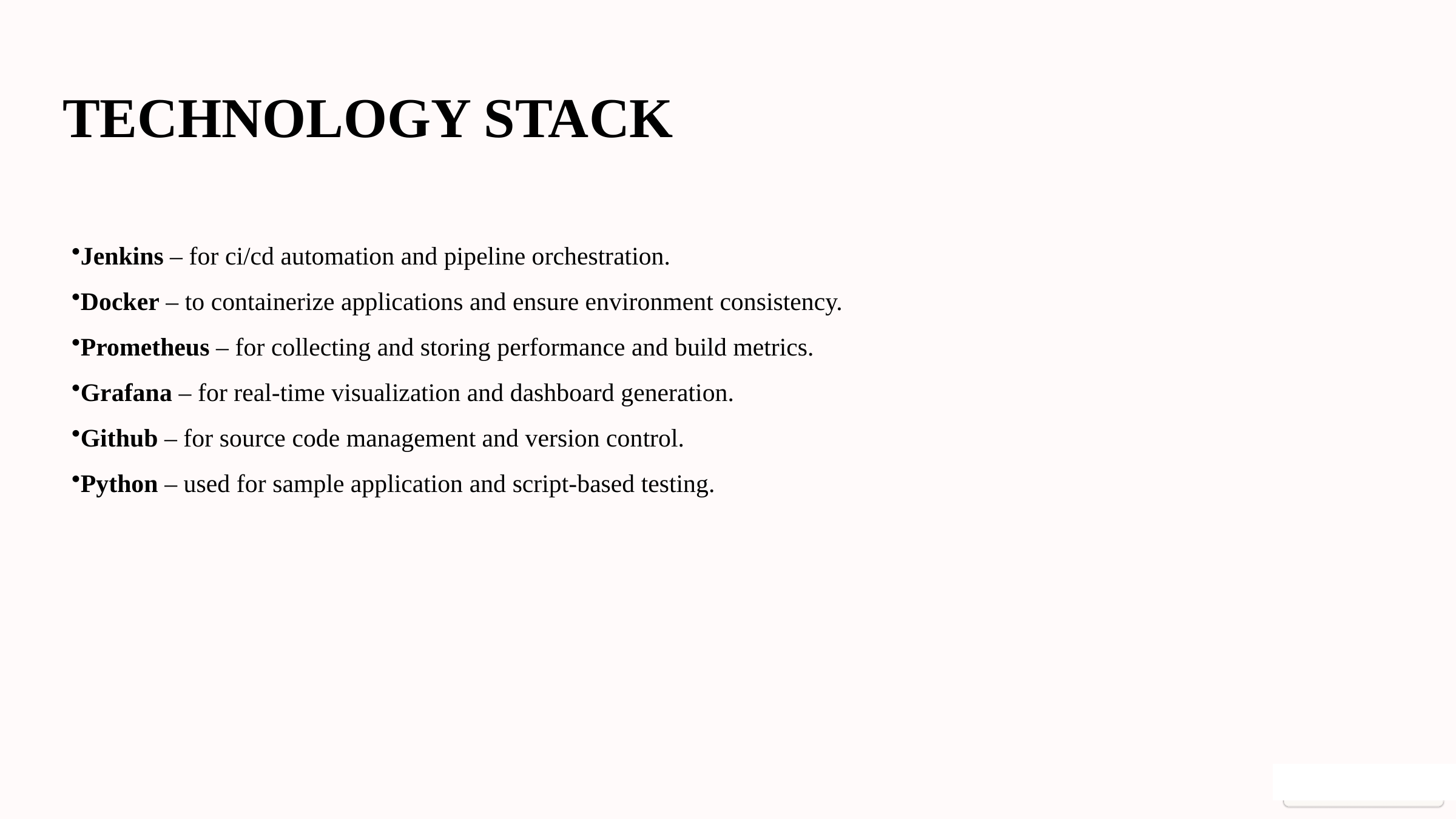

TECHNOLOGY STACK
Jenkins – for ci/cd automation and pipeline orchestration.
Docker – to containerize applications and ensure environment consistency.
Prometheus – for collecting and storing performance and build metrics.
Grafana – for real-time visualization and dashboard generation.
Github – for source code management and version control.
Python – used for sample application and script-based testing.